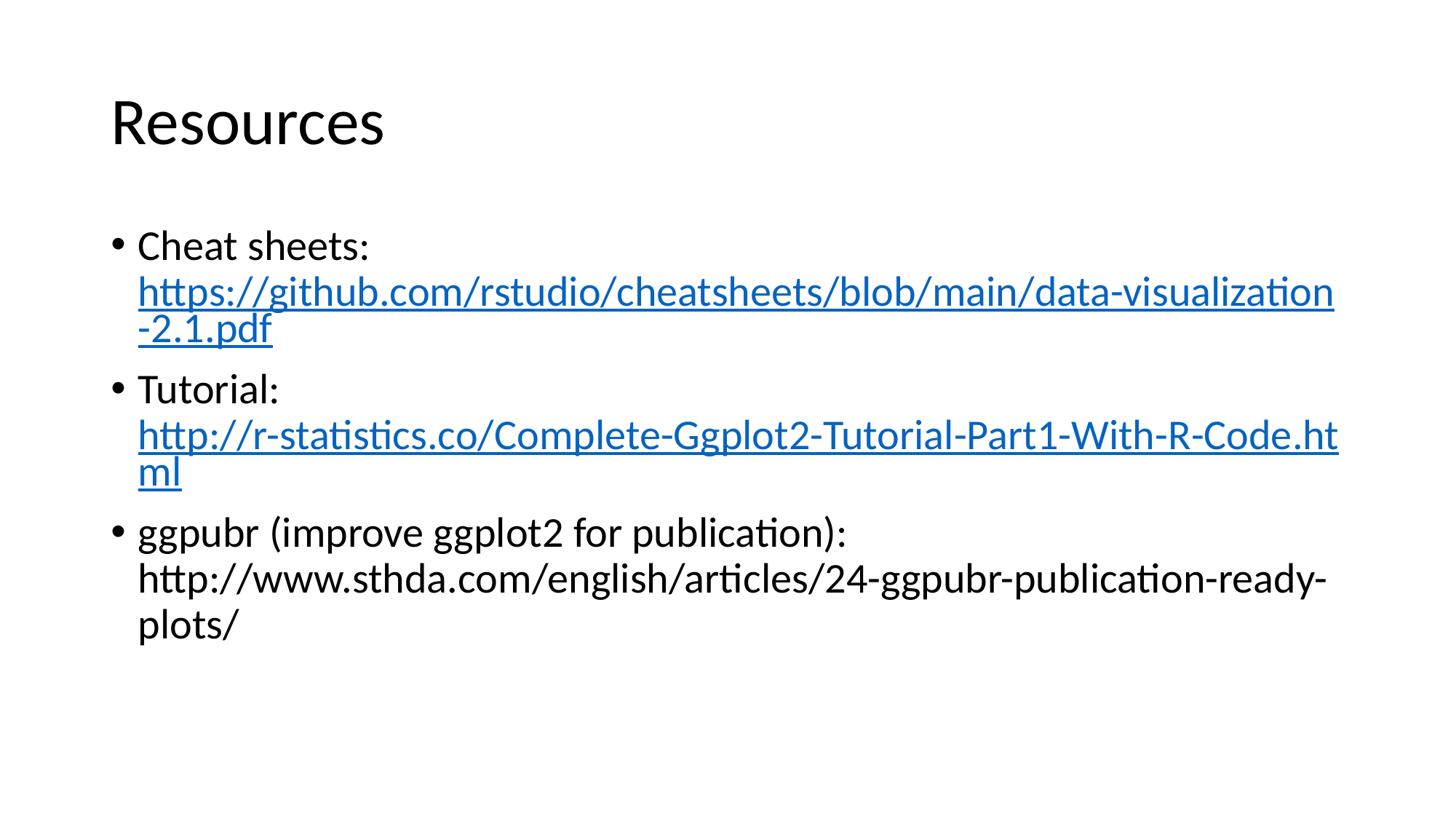

# Resources
Cheat sheets: https://github.com/rstudio/cheatsheets/blob/main/data-visualization-2.1.pdf
Tutorial: http://r-statistics.co/Complete-Ggplot2-Tutorial-Part1-With-R-Code.html
ggpubr (improve ggplot2 for publication): http://www.sthda.com/english/articles/24-ggpubr-publication-ready-plots/